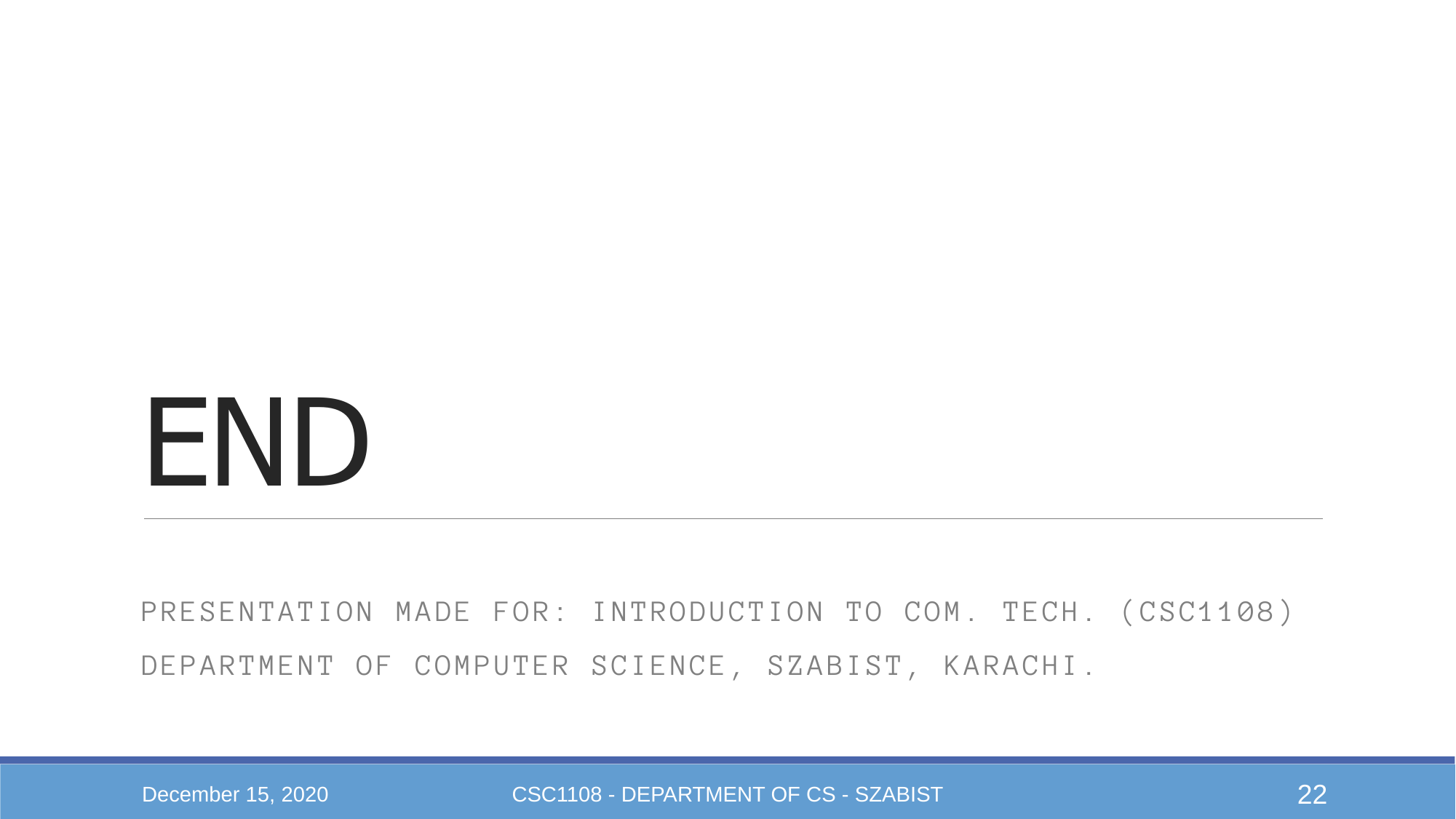

# END

Presentation made for: INTRODUCTION TO COM. TECH. (CSC1108)
Department of computer science, SZABIST, Karachi.
December 15, 2020
CSC1108 - Department of CS - SZABIST
22